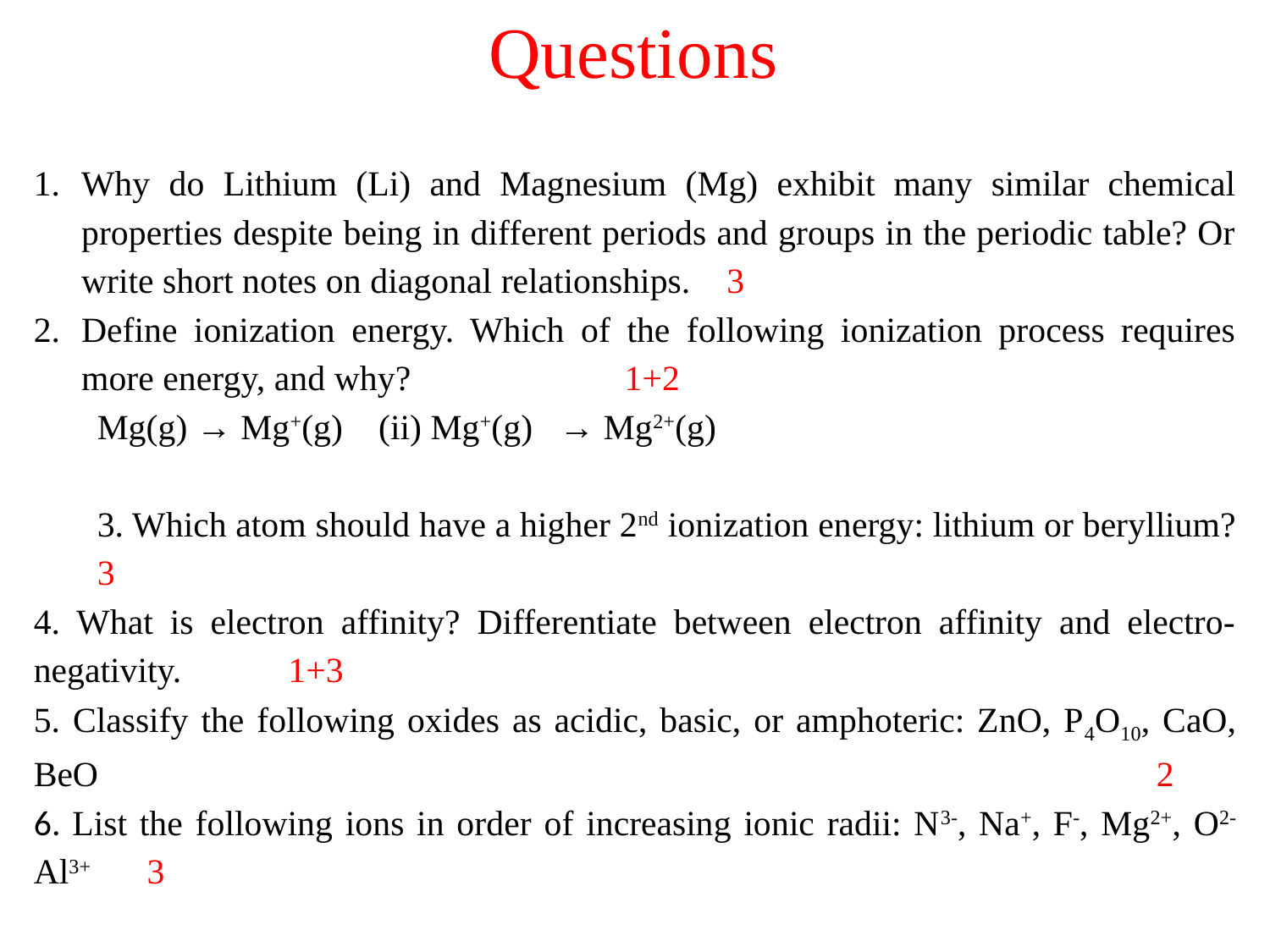

# Questions
Why do Lithium (Li) and Magnesium (Mg) exhibit many similar chemical properties despite being in different periods and groups in the periodic table? Or write short notes on diagonal relationships.    3
Define ionization energy. Which of the following ionization process requires more energy, and why?                        1+2
Mg(g) → Mg+(g)    (ii) Mg+(g)   → Mg2+(g)

3. Which atom should have a higher 2nd ionization energy: lithium or beryllium? 3
4. What is electron affinity? Differentiate between electron affinity and electro-negativity.            1+3
5. Classify the following oxides as acidic, basic, or amphoteric: ZnO, P4O10, CaO, BeO                                                                                                                       2
6. List the following ions in order of increasing ionic radii: N3-, Na+, F-, Mg2+, O2- Al3+           3